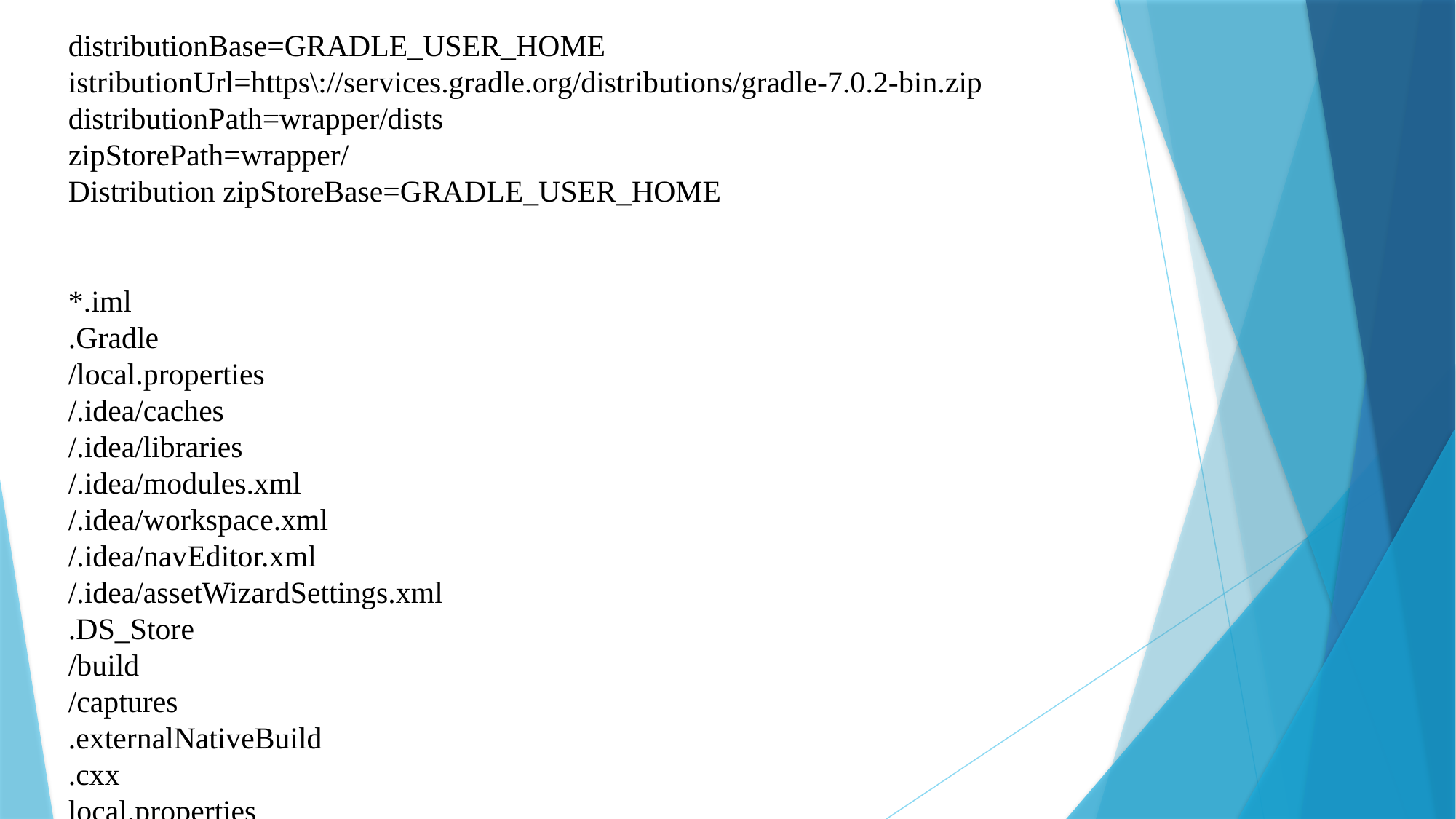

distributionBase=GRADLE_USER_HOME istributionUrl=https\://services.gradle.org/distributions/gradle-7.0.2-bin.zip
distributionPath=wrapper/dists
zipStorePath=wrapper/
Distribution zipStoreBase=GRADLE_USER_HOME

*.iml
.Gradle
/local.properties
/.idea/caches
/.idea/libraries
/.idea/modules.xml
/.idea/workspace.xml
/.idea/navEditor.xml
/.idea/assetWizardSettings.xml
.DS_Store
/build
/captures
.externalNativeBuild
.cxx
local.properties